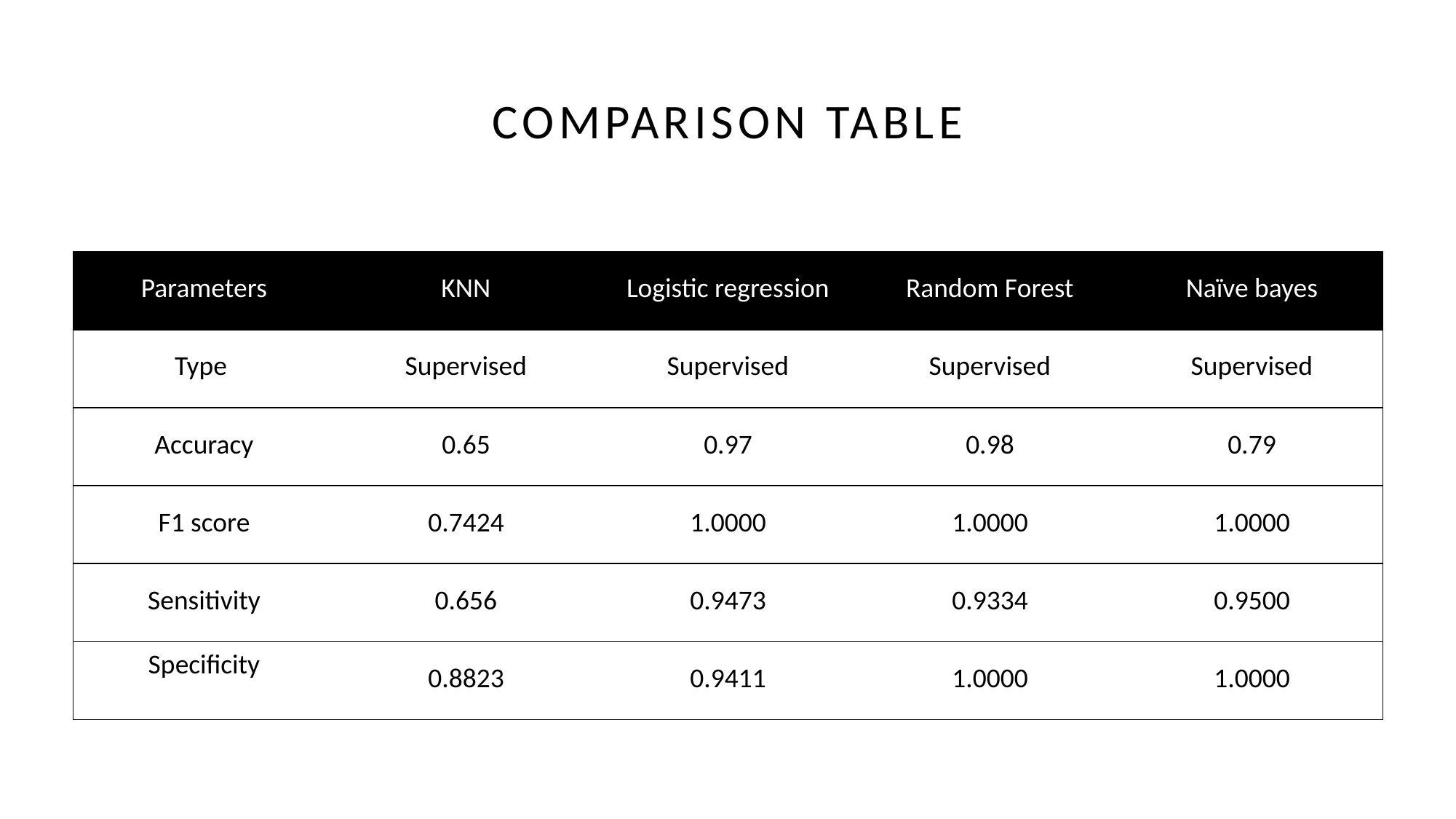

# Comparison table
| Parameters | KNN | Logistic regression | Random Forest | Naïve bayes |
| --- | --- | --- | --- | --- |
| Type | Supervised | Supervised | Supervised | Supervised |
| Accuracy | 0.65 | 0.97 | 0.98 | 0.79 |
| F1 score | 0.7424 | 1.0000 | 1.0000 | 1.0000 |
| Sensitivity | 0.656 | 0.9473 | 0.9334 | 0.9500 |
| Specificity | 0.8823 | 0.9411 | 1.0000 | 1.0000 |